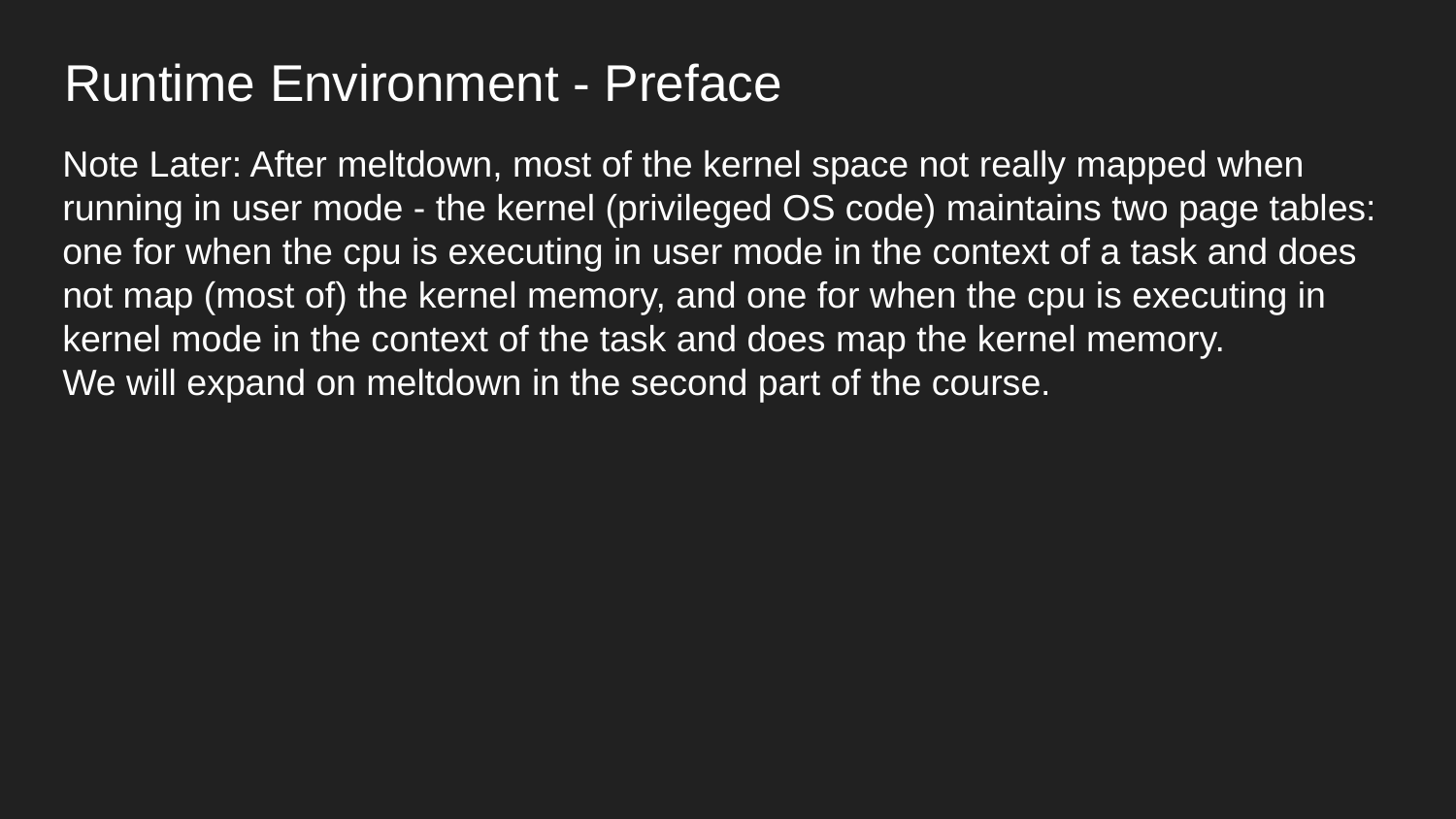

Runtime Environment - Preface
Note Later: After meltdown, most of the kernel space not really mapped when running in user mode - the kernel (privileged OS code) maintains two page tables: one for when the cpu is executing in user mode in the context of a task and does not map (most of) the kernel memory, and one for when the cpu is executing in kernel mode in the context of the task and does map the kernel memory.
We will expand on meltdown in the second part of the course.